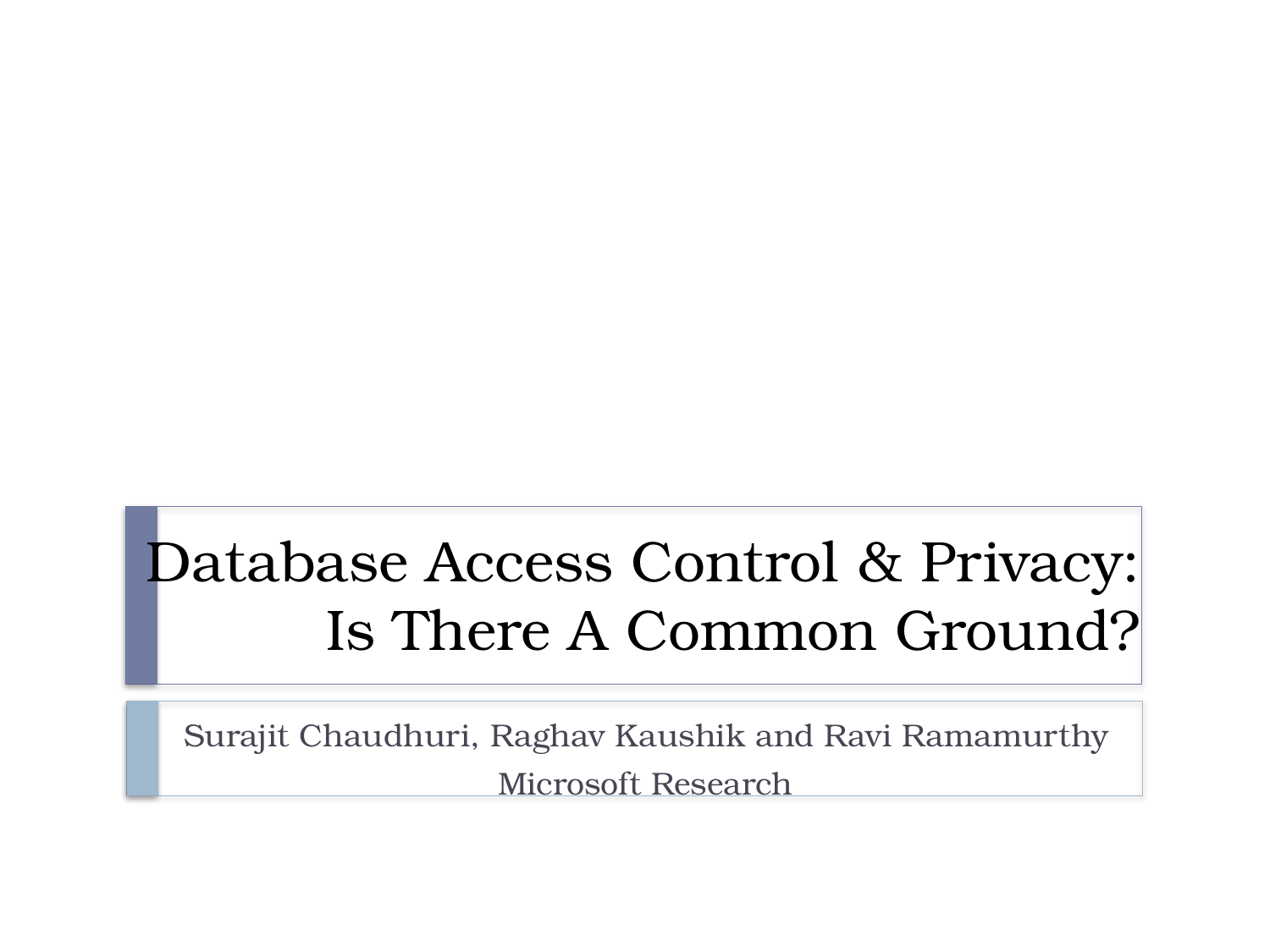

# Database Access Control & Privacy: Is There A Common Ground?
Surajit Chaudhuri, Raghav Kaushik and Ravi Ramamurthy
Microsoft Research